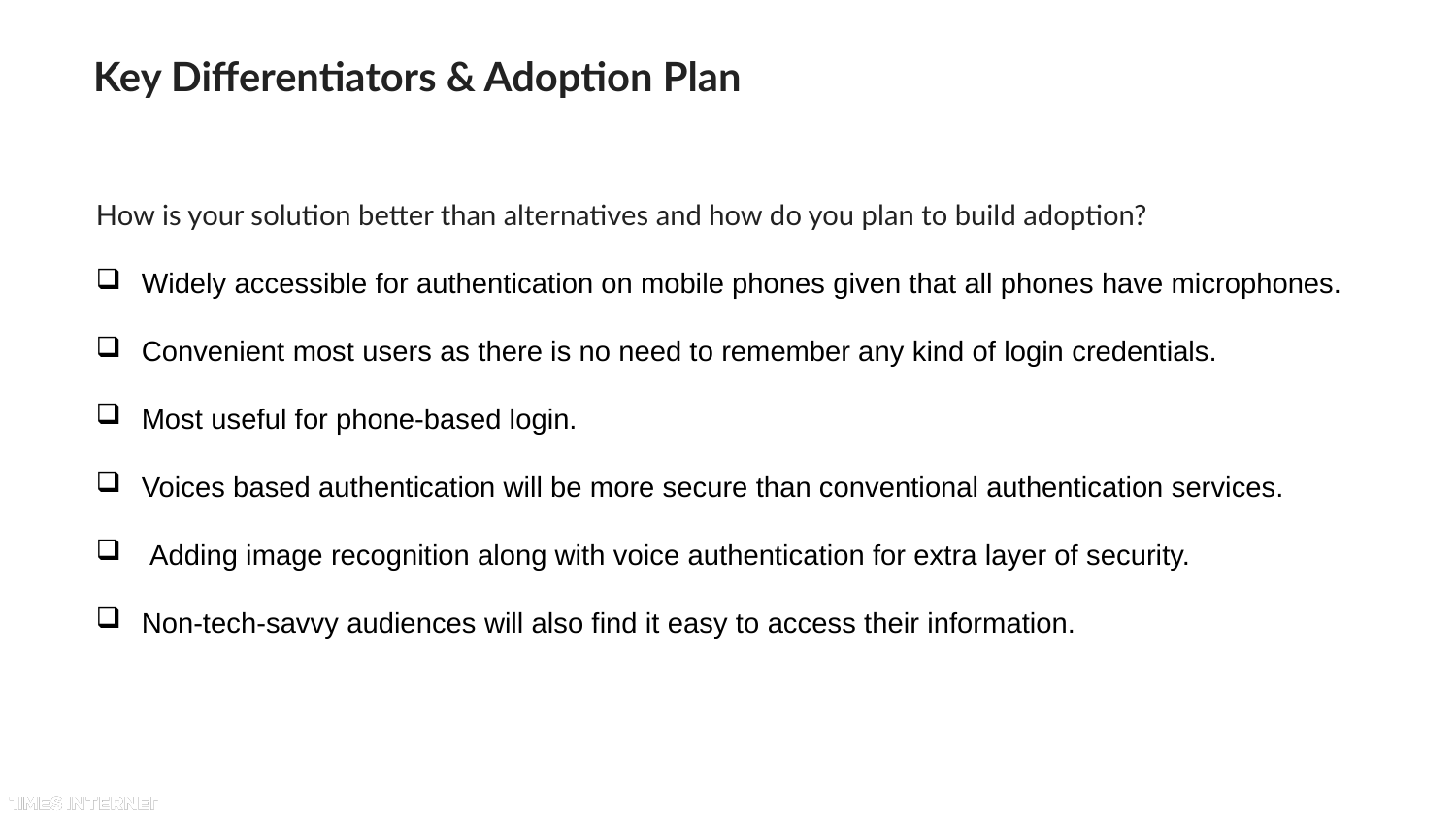

# Key Differentiators & Adoption Plan
How is your solution better than alternatives and how do you plan to build adoption?

Widely accessible for authentication on mobile phones given that all phones have microphones.

Convenient most users as there is no need to remember any kind of login credentials.

Most useful for phone-based login.

Voices based authentication will be more secure than conventional authentication services.

 Adding image recognition along with voice authentication for extra layer of security.

Non-tech-savvy audiences will also find it easy to access their information.